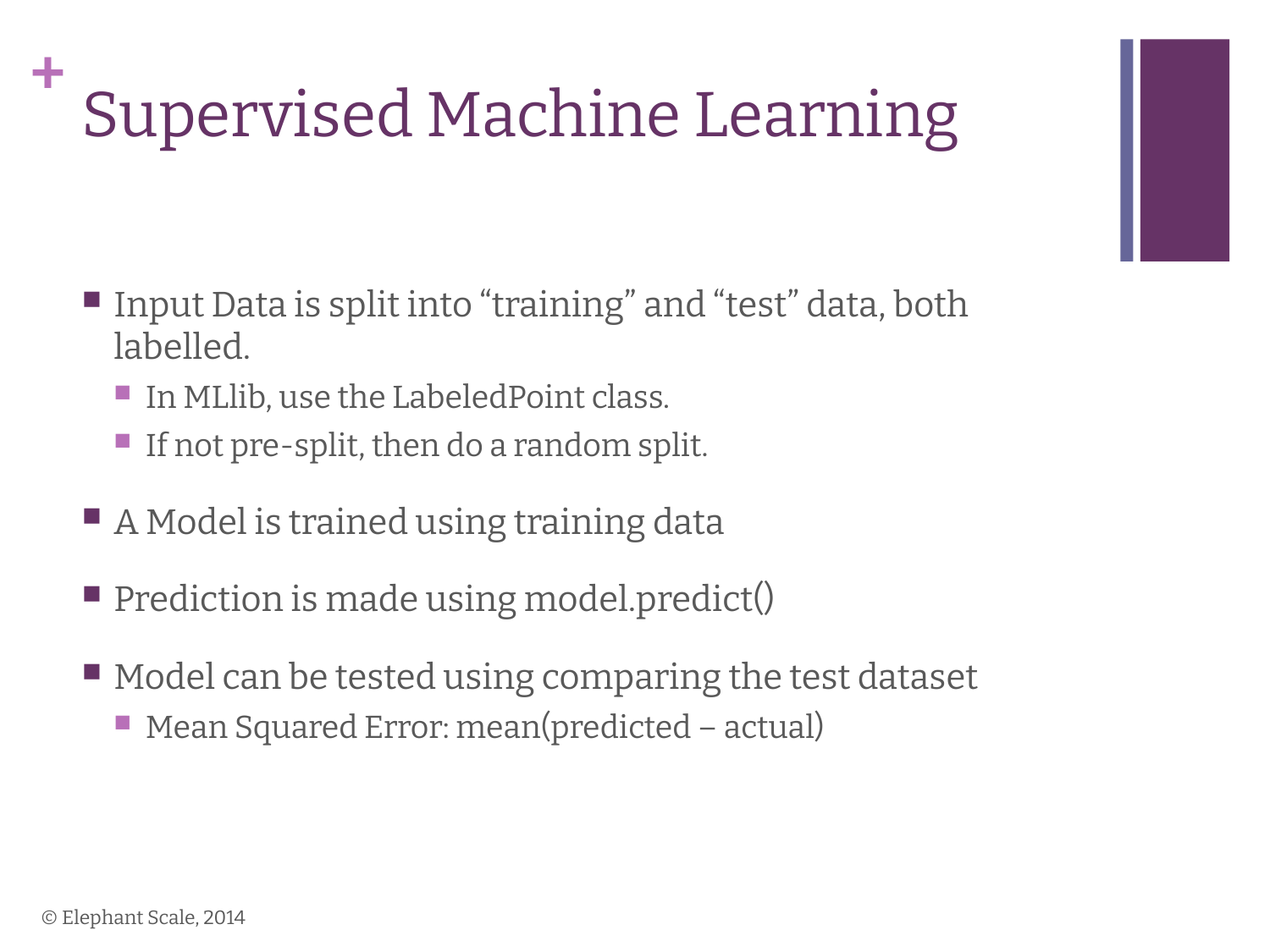

# Supervised Machine Learning
Input Data is split into “training” and “test” data, both labelled.
In MLlib, use the LabeledPoint class.
If not pre-split, then do a random split.
A Model is trained using training data
Prediction is made using model.predict()
Model can be tested using comparing the test dataset
Mean Squared Error: mean(predicted – actual)

© Elephant Scale, 2014